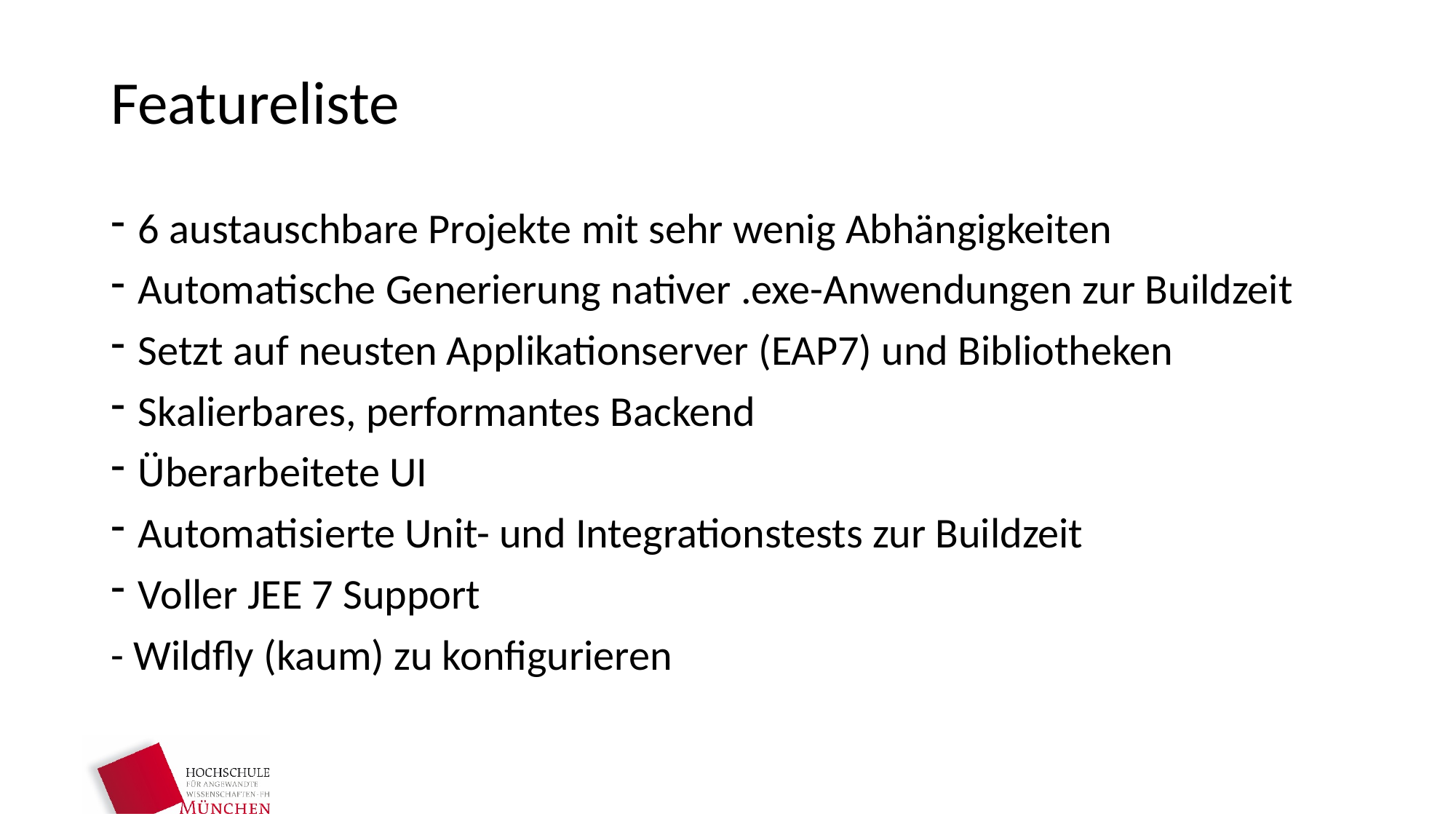

# Featureliste
6 austauschbare Projekte mit sehr wenig Abhängigkeiten
Automatische Generierung nativer .exe-Anwendungen zur Buildzeit
Setzt auf neusten Applikationserver (EAP7) und Bibliotheken
Skalierbares, performantes Backend
Überarbeitete UI
Automatisierte Unit- und Integrationstests zur Buildzeit
Voller JEE 7 Support
- Wildfly (kaum) zu konfigurieren